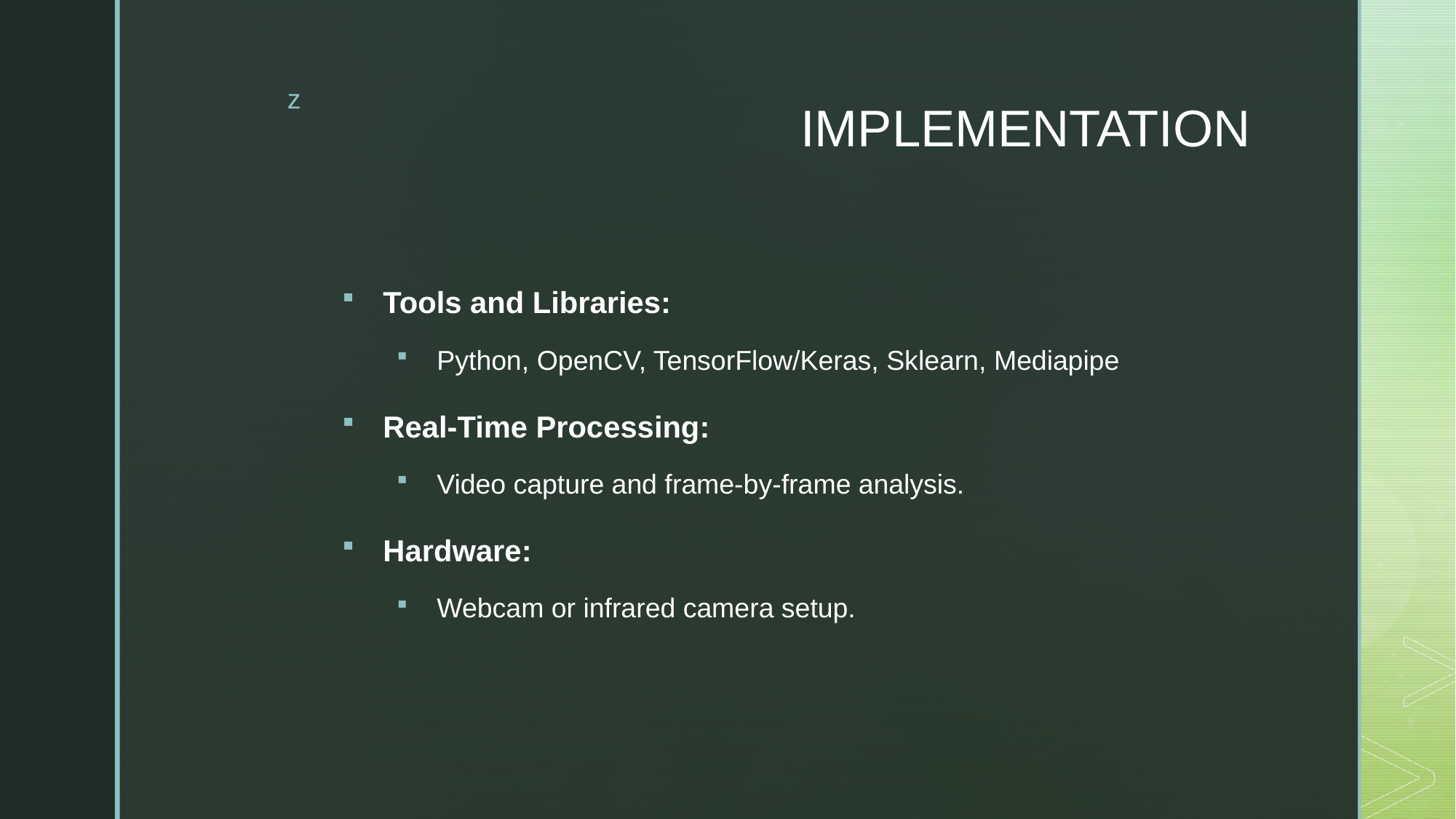

# IMPLEMENTATION
Tools and Libraries:
Python, OpenCV, TensorFlow/Keras, Sklearn, Mediapipe
Real-Time Processing:
Video capture and frame-by-frame analysis.
Hardware:
Webcam or infrared camera setup.